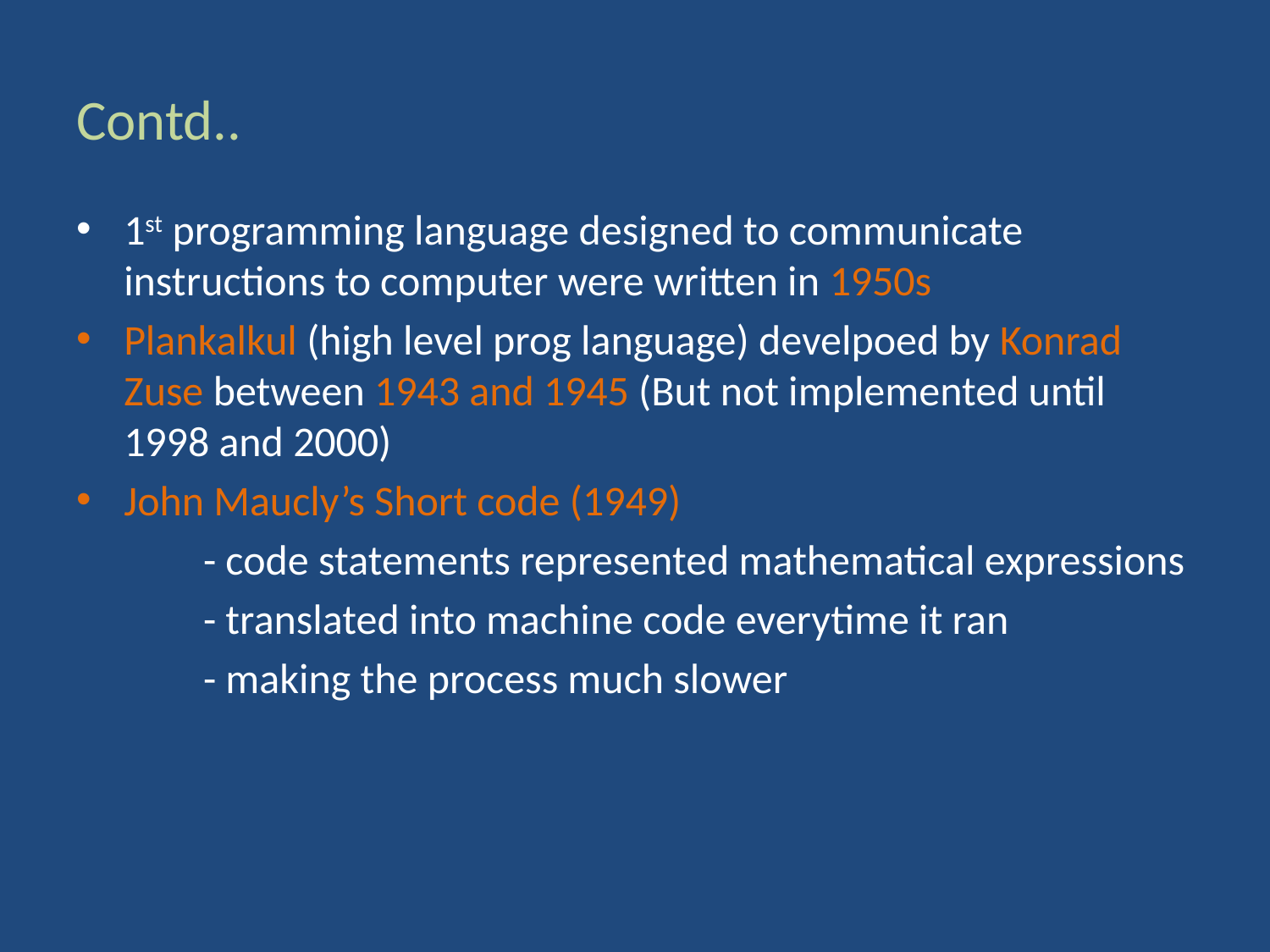

# Contd..
1st programming language designed to communicate instructions to computer were written in 1950s
Plankalkul (high level prog language) develpoed by Konrad Zuse between 1943 and 1945 (But not implemented until 1998 and 2000)
John Maucly’s Short code (1949)
	- code statements represented mathematical expressions
	- translated into machine code everytime it ran
	- making the process much slower